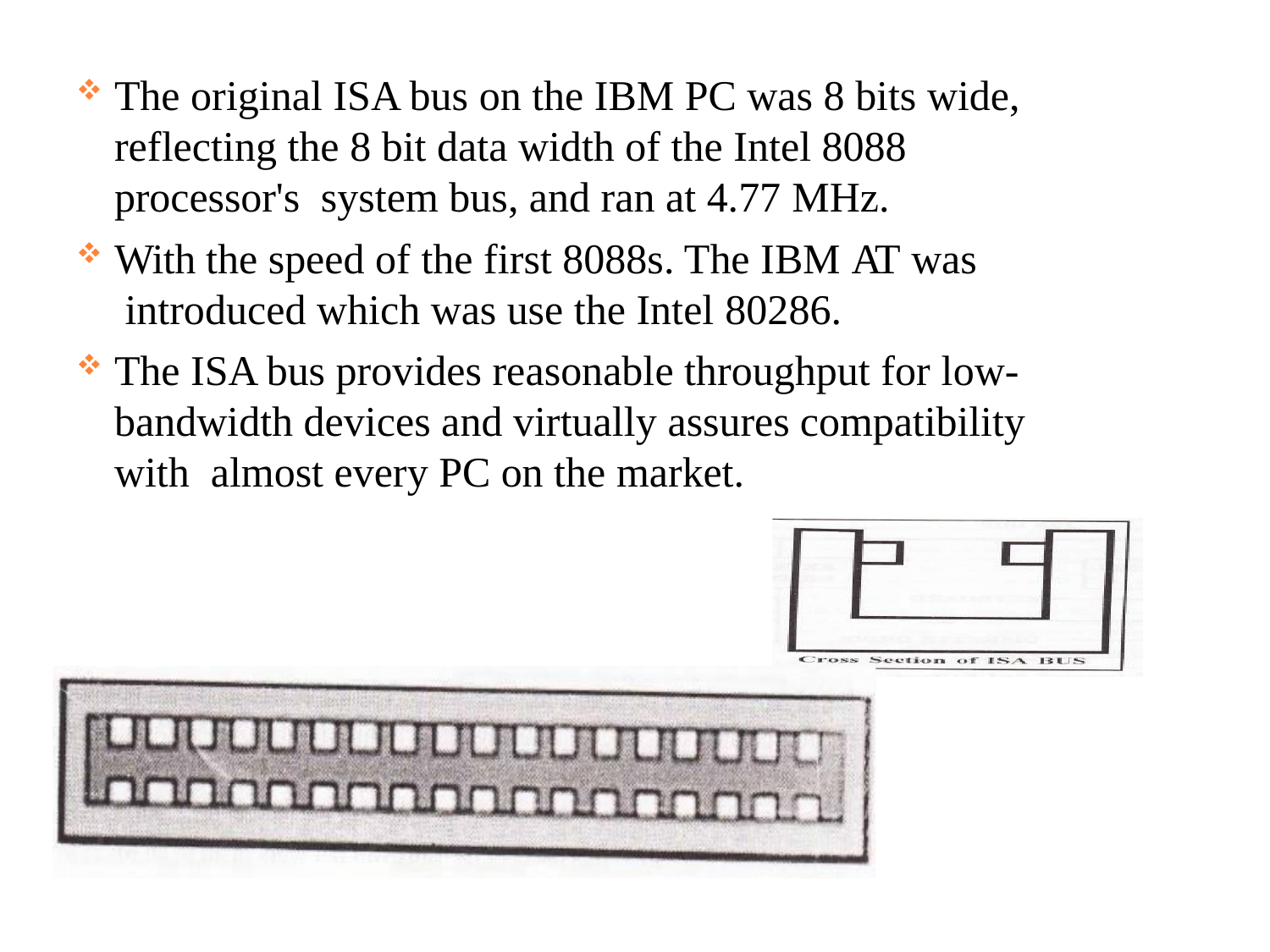

The original ISA bus on the IBM PC was 8 bits wide,  reflecting the 8 bit data width of the Intel 8088 processor's  system bus, and ran at 4.77 MHz.
With the speed of the first 8088s. The IBM AT was  introduced which was use the Intel 80286.
The ISA bus provides reasonable throughput for low-  bandwidth devices and virtually assures compatibility with  almost every PC on the market.

42